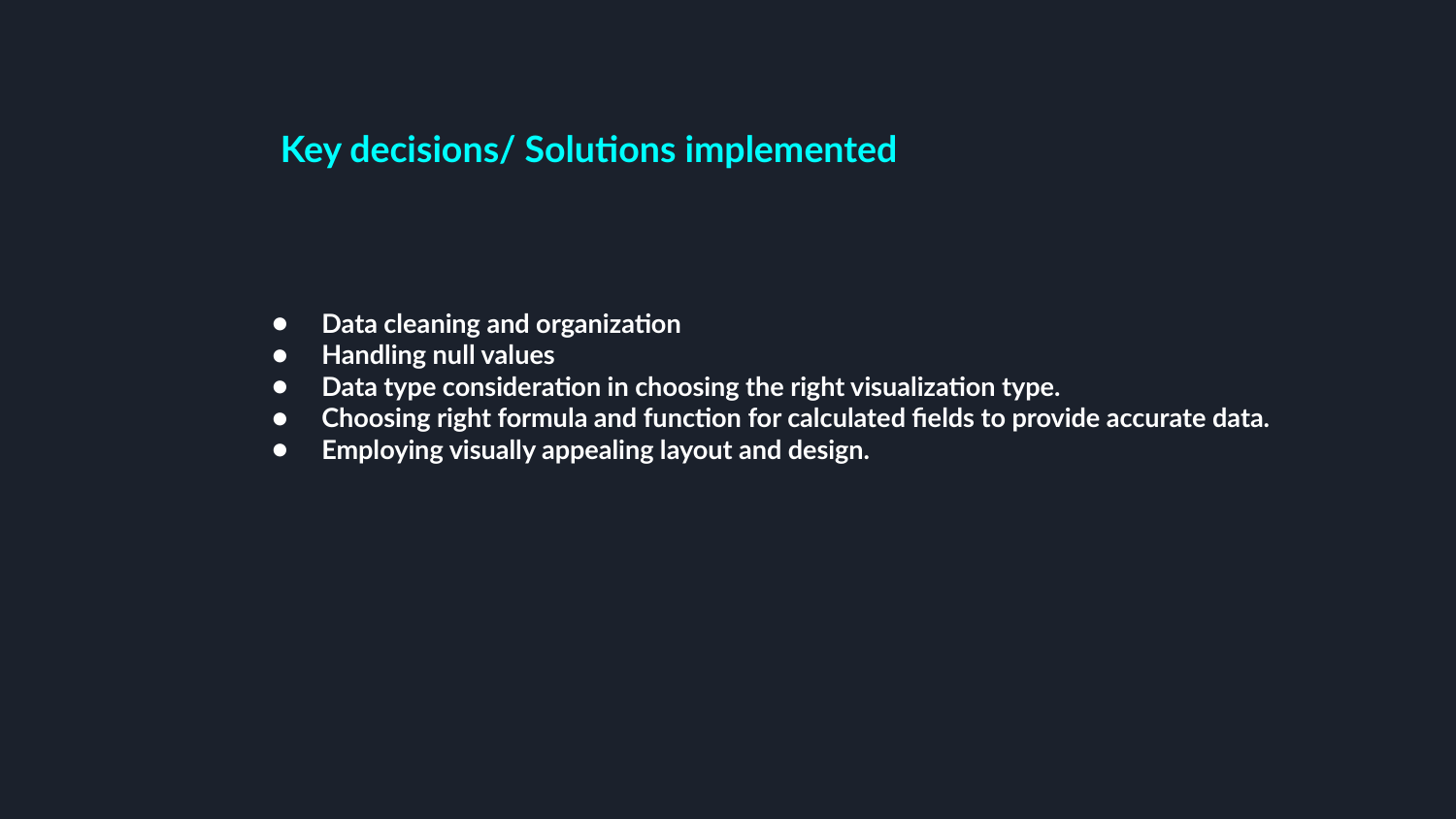

Key decisions/ Solutions implemented
Data cleaning and organization
Handling null values
Data type consideration in choosing the right visualization type.
Choosing right formula and function for calculated fields to provide accurate data.
Employing visually appealing layout and design.